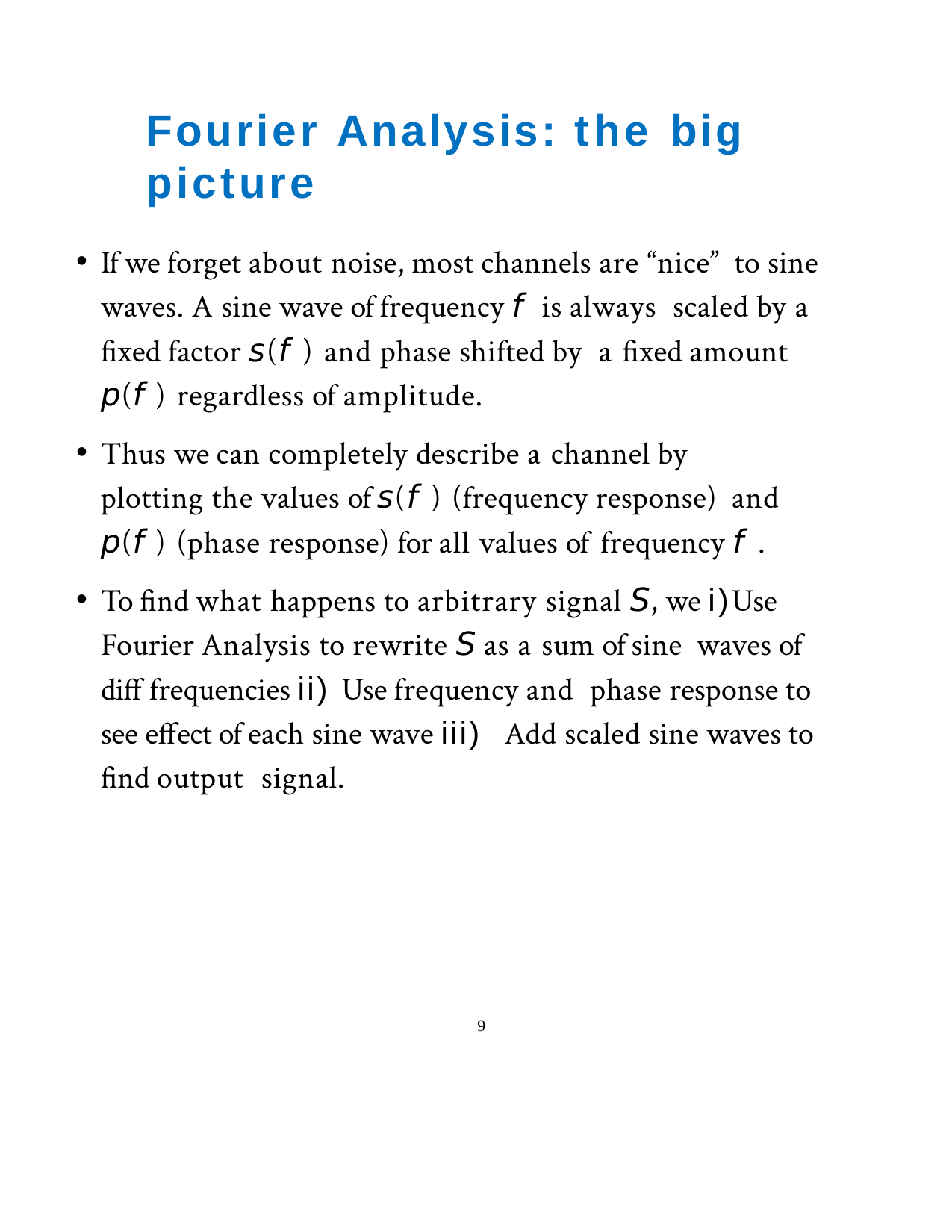

Fourier Analysis: the big picture
If we forget about noise, most channels are “nice”  to sine waves. A sine wave of frequency f is always  scaled by a fixed factor s(f ) and phase shifted by  a fixed amount p(f ) regardless of amplitude.
Thus we can completely describe a channel by  plotting the values of s(f ) (frequency response)  and p(f ) (phase response) for all values of  frequency f .
To find what happens to arbitrary signal S, we i)Use Fourier Analysis to rewrite S as a sum of sine  waves of diff frequencies ii) Use frequency and  phase response to see effect of each sine wave iii)  Add scaled sine waves to find output  signal.
9